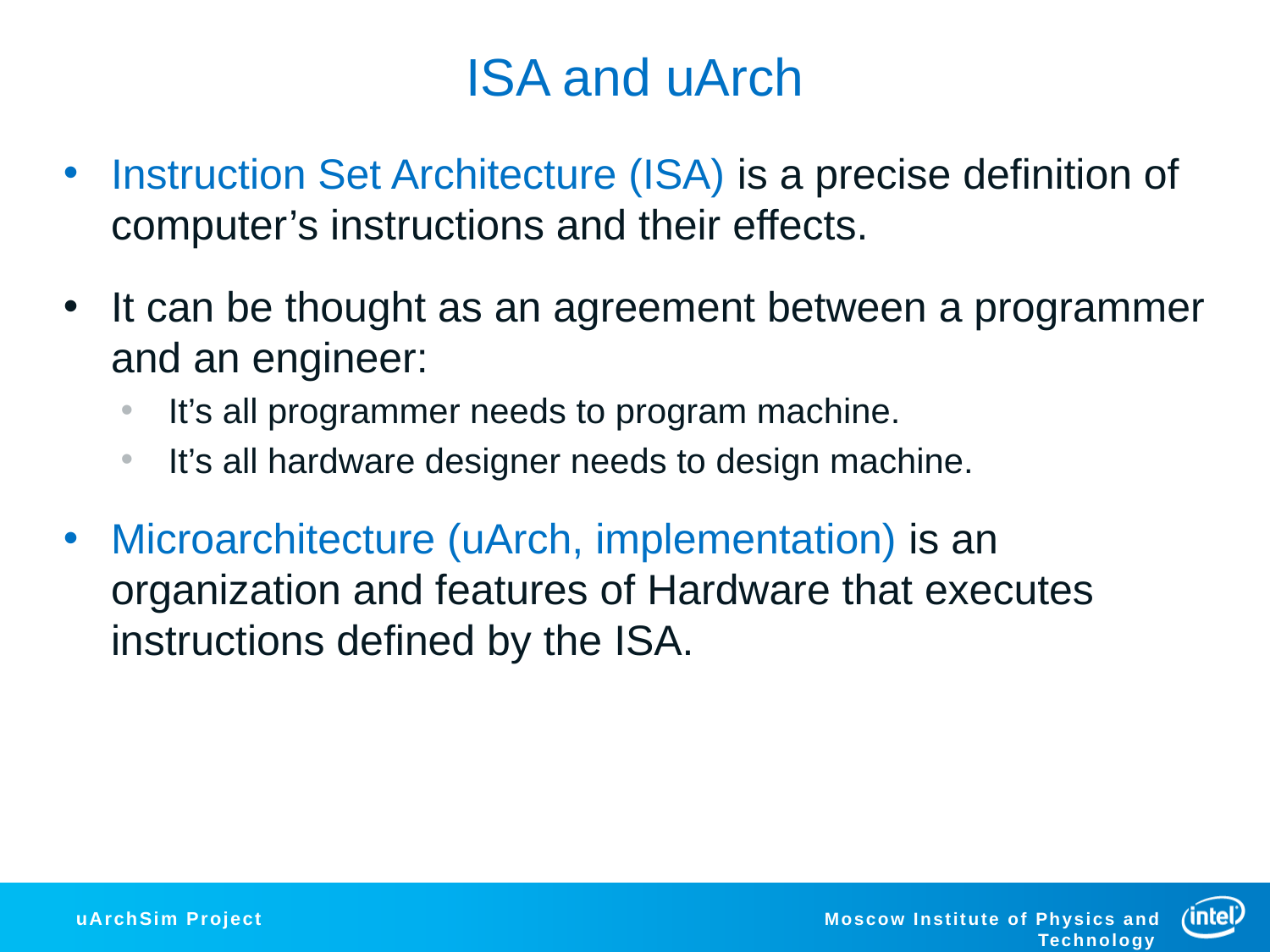

# ISA and uArch
Instruction Set Architecture (ISA) is a precise definition of computer’s instructions and their effects.
It can be thought as an agreement between a programmer and an engineer:
It’s all programmer needs to program machine.
It’s all hardware designer needs to design machine.
Microarchitecture (uArch, implementation) is an organization and features of Hardware that executes instructions defined by the ISA.